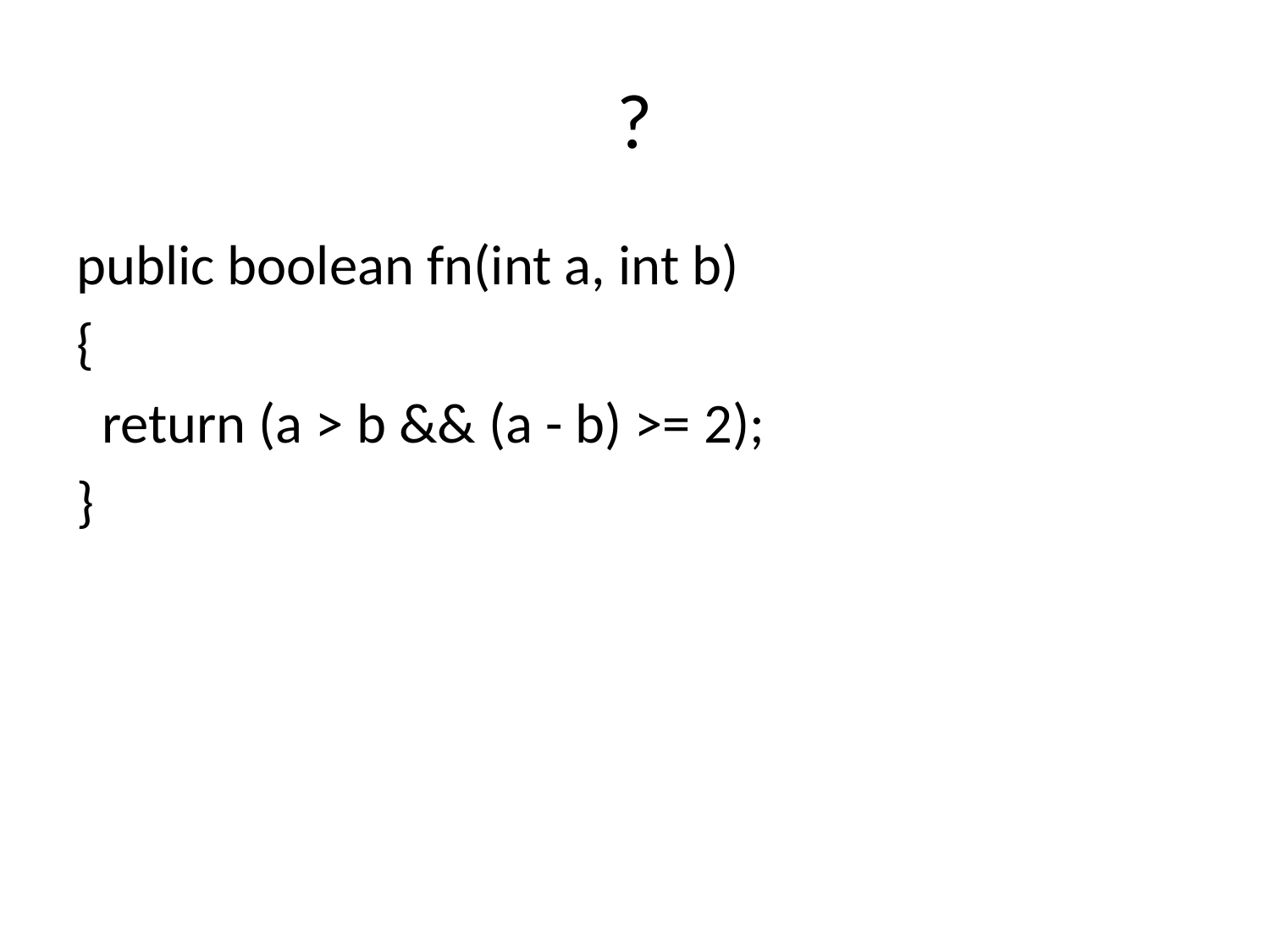

# ?
public boolean fn(int a, int b)
{
  return (a > b && (a - b) >= 2);
}